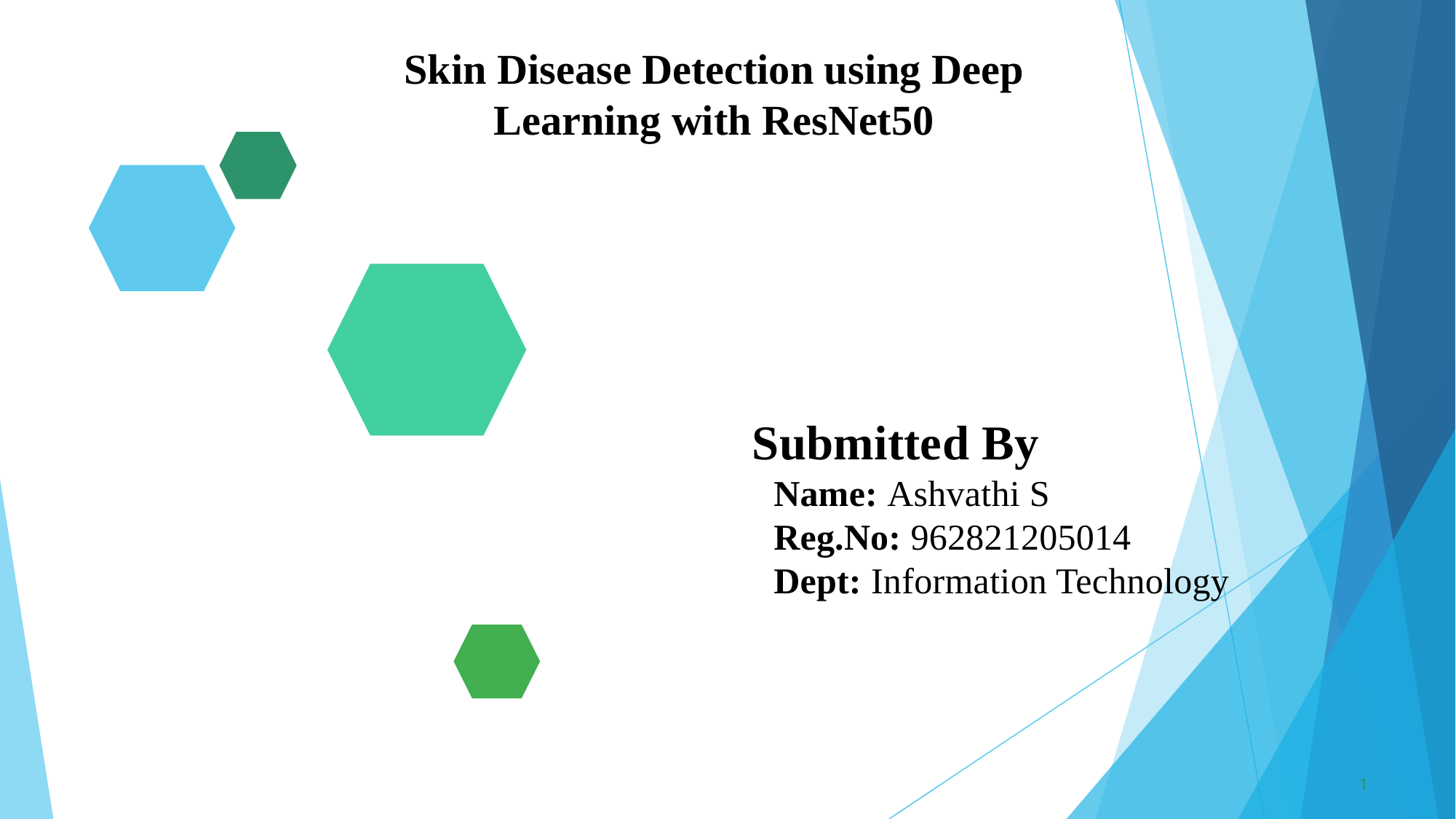

Skin Disease Detection using Deep Learning with ResNet50

# Submitted By Name: Ashvathi S Reg.No: 962821205014 Dept: Information Technology

1